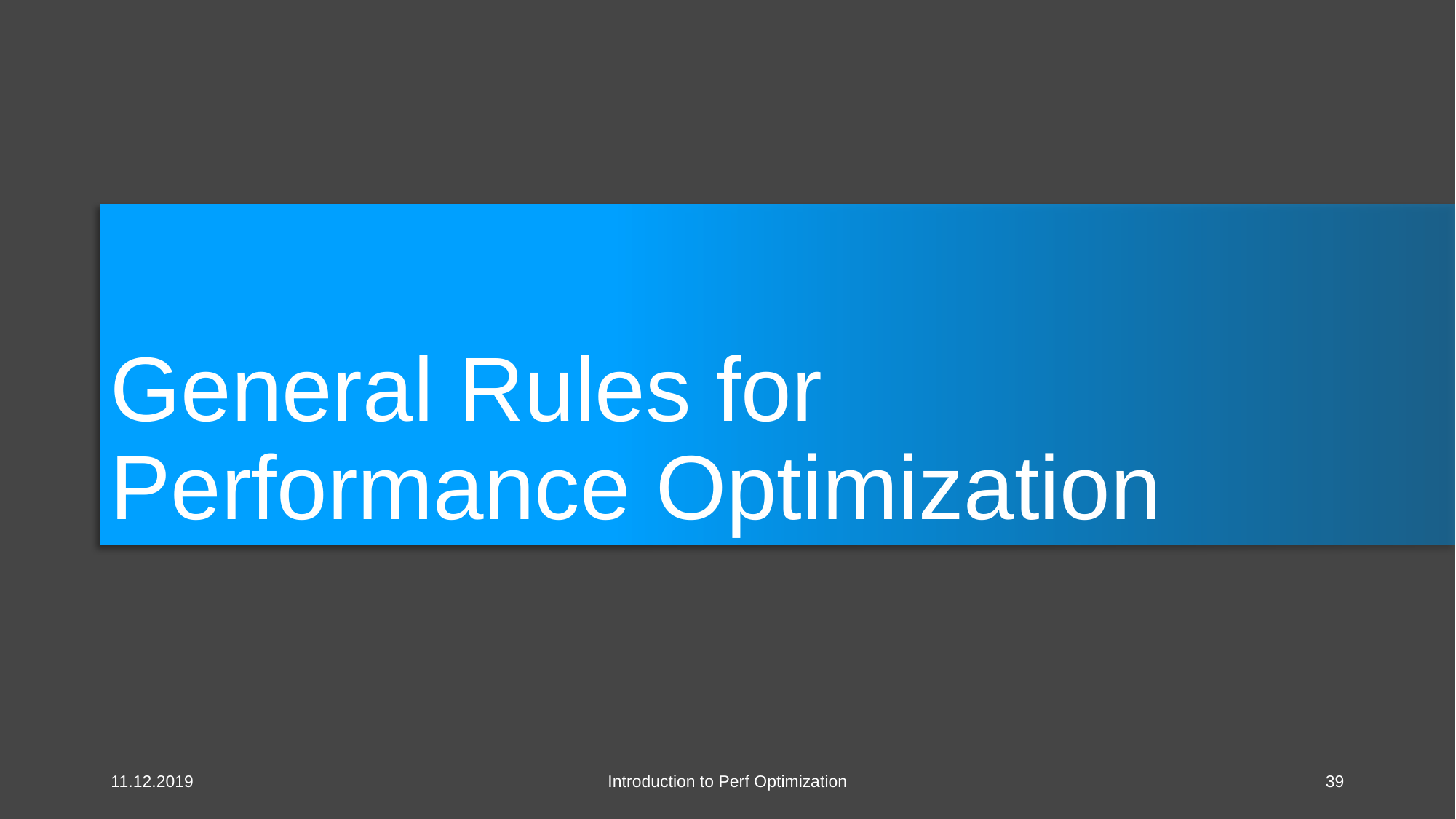

# General Rules for Performance Optimization

11.12.2019
Introduction to Perf Optimization
39